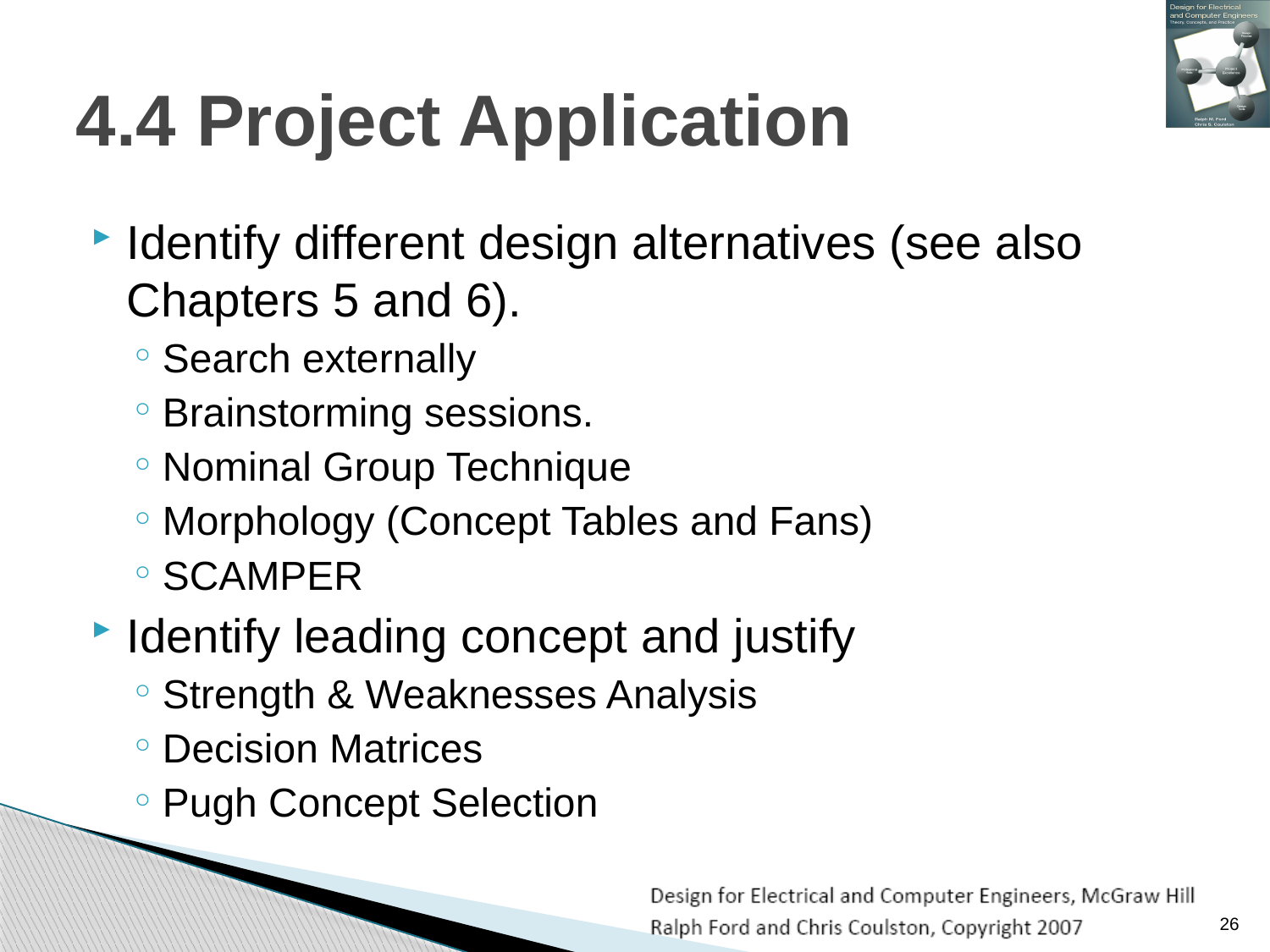

# 4.4 Project Application
Identify different design alternatives (see also Chapters 5 and 6).
Search externally
Brainstorming sessions.
Nominal Group Technique
Morphology (Concept Tables and Fans)
SCAMPER
Identify leading concept and justify
Strength & Weaknesses Analysis
Decision Matrices
Pugh Concept Selection

26